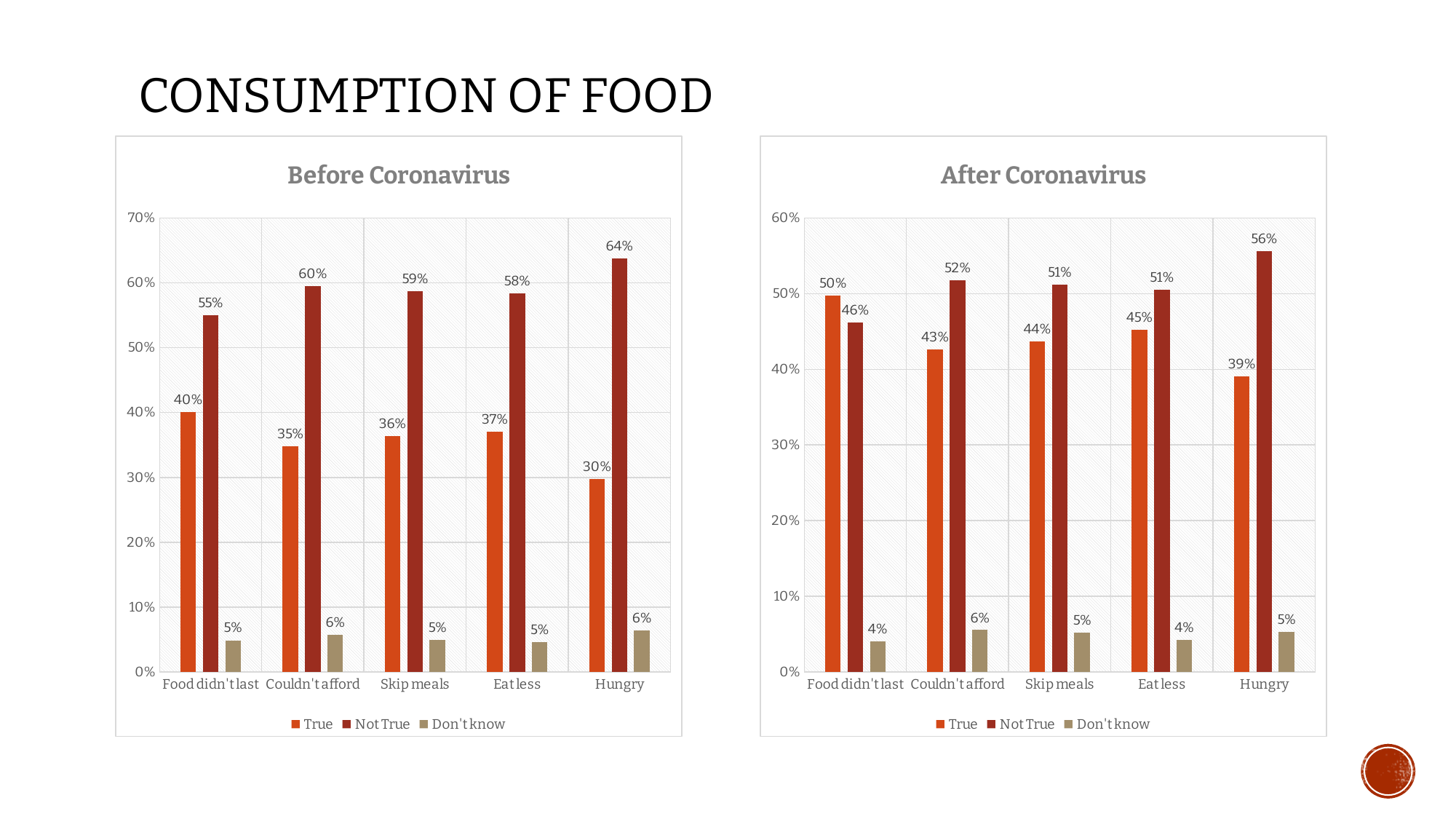

# Consumption of FOod

### Chart: Before Coronavirus

| Category | True | Not True | Don't know |
|---|---|---|---|
| Food didn't last | 0.40063846767757383 | 0.5506783719074222 | 0.04868316041500399 |
| Couldn't afford | 0.34775641025641024 | 0.5953525641025641 | 0.05689102564102564 |
| Skip meals | 0.3633466135458167 | 0.5872509960159362 | 0.04940239043824701 |
| Eat less | 0.3705179282868526 | 0.5832669322709163 | 0.046215139442231074 |
| Hungry | 0.2976588628762542 | 0.6379598662207357 | 0.06438127090301003 |

### Chart: After Coronavirus

| Category | True | Not True | Don't know |
|---|---|---|---|
| Food didn't last | 0.49740484429065746 | 0.4619377162629758 | 0.04065743944636678 |
| Couldn't afford | 0.4265975820379965 | 0.5181347150259067 | 0.055267702936096716 |
| Skip meals | 0.43680137575236455 | 0.5116079105760963 | 0.051590713671539126 |
| Eat less | 0.4525862068965517 | 0.5051724137931034 | 0.04224137931034483 |
| Hungry | 0.39066551426101986 | 0.5566119273984442 | 0.052722558340535866 |